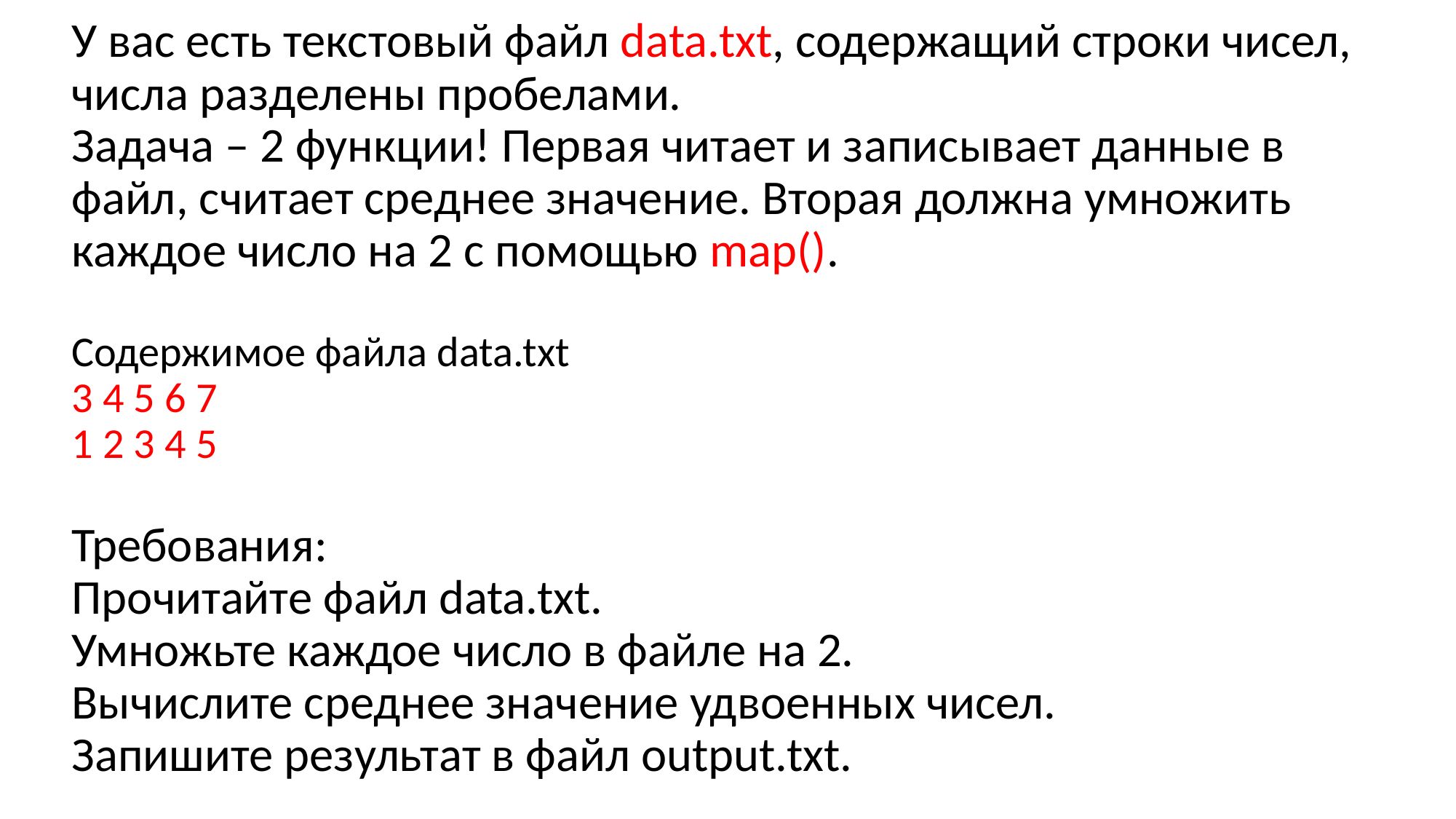

# У вас есть текстовый файл data.txt, содержащий строки чисел, числа разделены пробелами. Задача – 2 функции! Первая читает и записывает данные в файл, считает среднее значение. Вторая должна умножить каждое число на 2 с помощью map(). Содержимое файла data.txt 3 4 5 6 7 1 2 3 4 5 Требования: Прочитайте файл data.txt. Умножьте каждое число в файле на 2. Вычислите среднее значение удвоенных чисел. Запишите результат в файл output.txt.